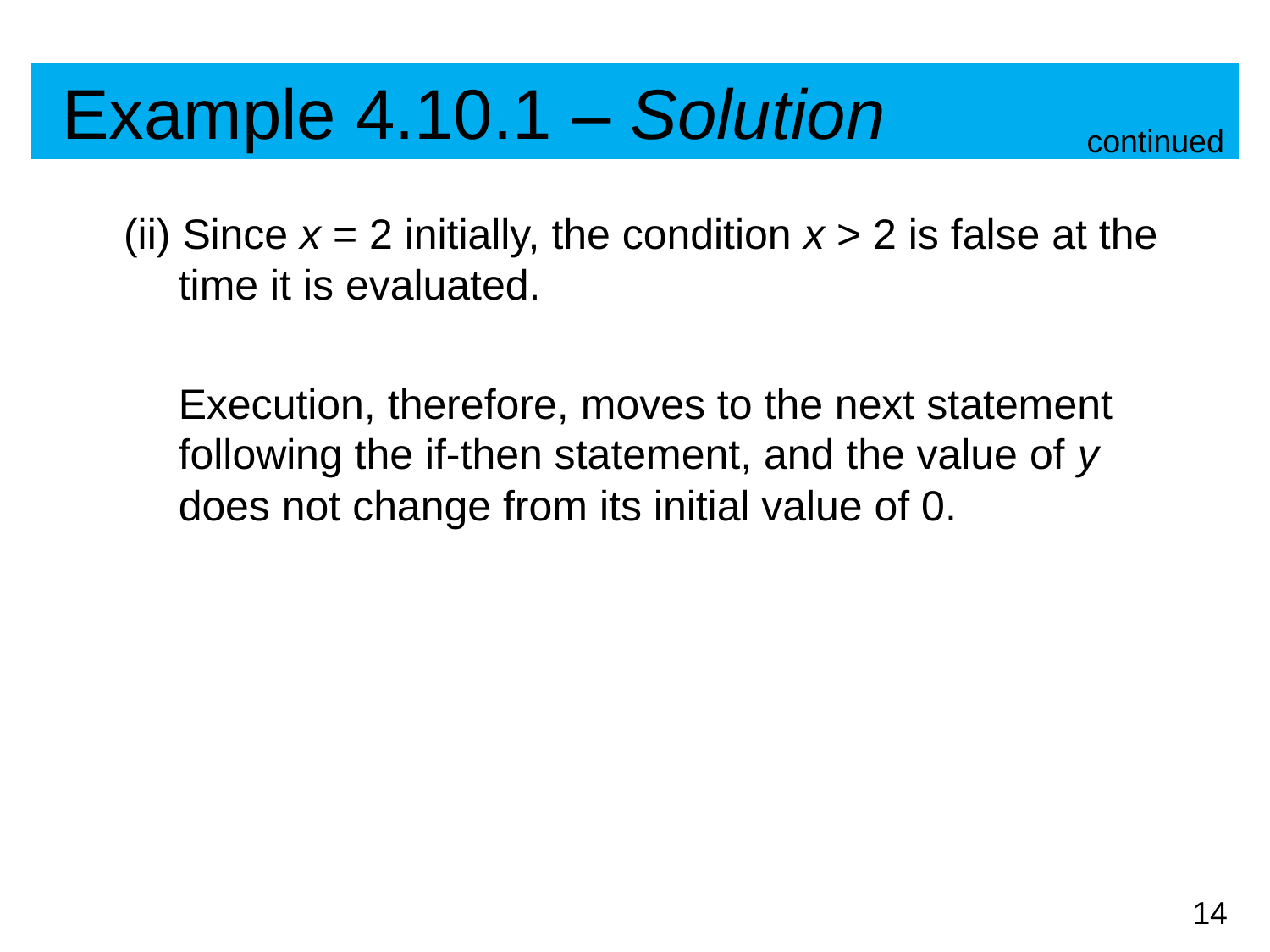

# Example 4.10.1 – Solution
continued
    (ii) Since x = 2 initially, the condition x > 2 is false at the time it is evaluated.

	Execution, therefore, moves to the next statement following the if-then statement, and the value of y does not change from its initial value of 0.